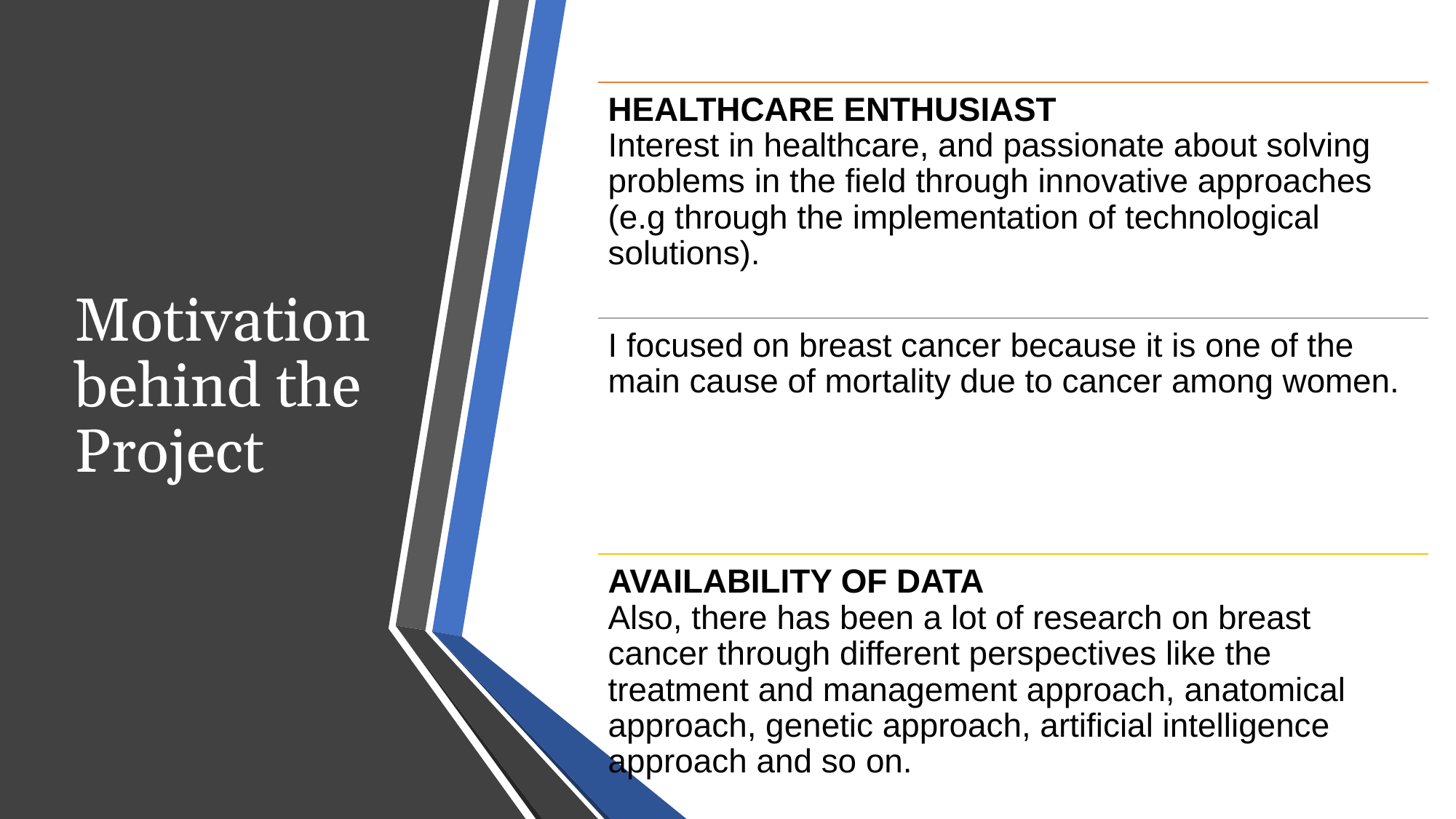

# Motivation behind the Project

HEALTHCARE ENTHUSIAST
Interest in healthcare, and passionate about solving problems in the field through innovative approaches (e.g through the implementation of technological solutions).

I focused on breast cancer because it is one of the main cause of mortality due to cancer among women.

AVAILABILITY OF DATA
Also, there has been a lot of research on breast cancer through different perspectives like the treatment and management approach, anatomical approach, genetic approach, artificial intelligence approach and so on.